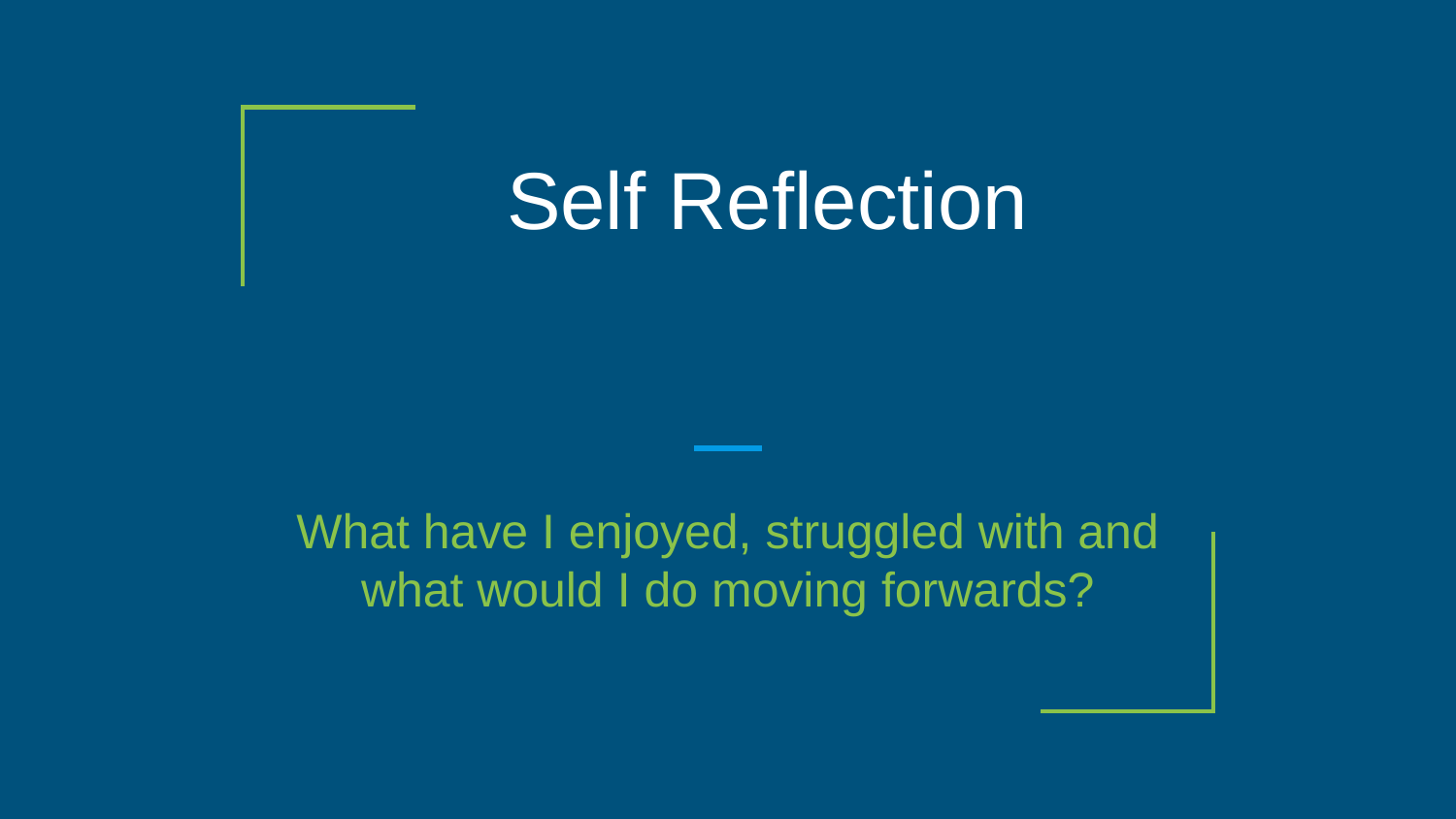

# Self Reflection
What have I enjoyed, struggled with and what would I do moving forwards?